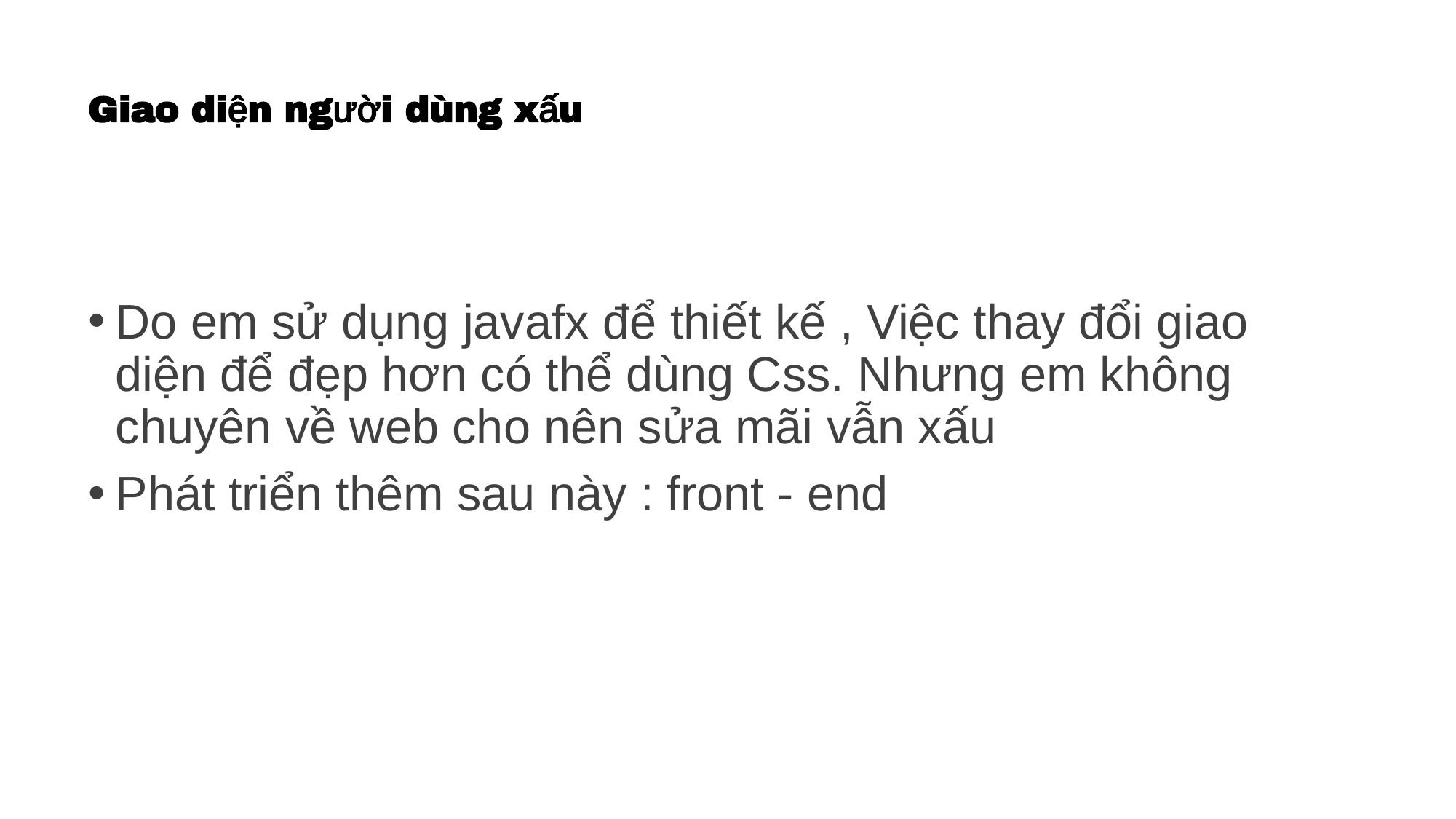

# Giao diện người dùng xấu

Do em sử dụng javafx để thiết kế , Việc thay đổi giao diện để đẹp hơn có thể dùng Css. Nhưng em không chuyên về web cho nên sửa mãi vẫn xấu
Phát triển thêm sau này : front - end